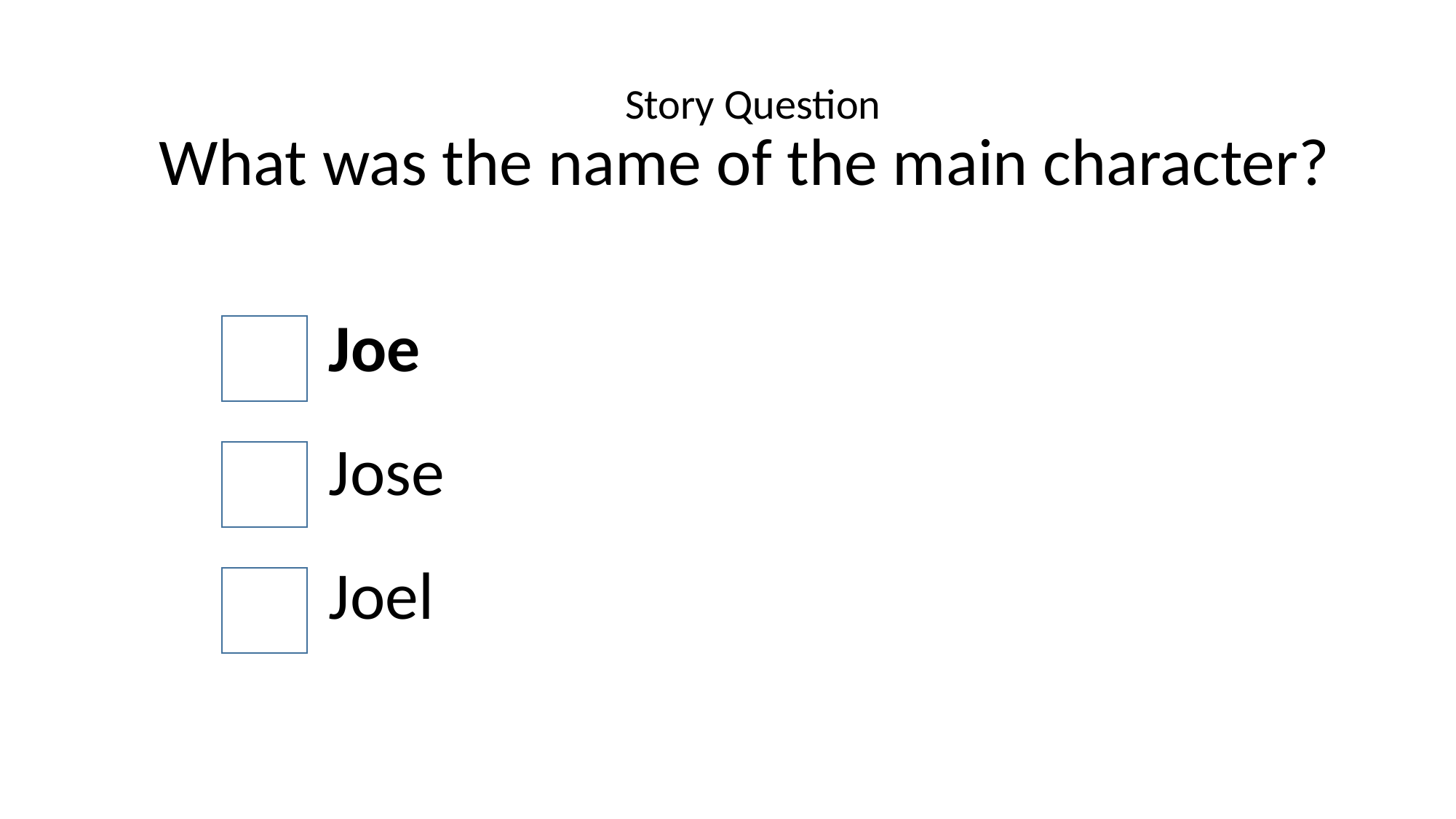

# Story Question What was the name of the main character?
Joe

Jose

Joel